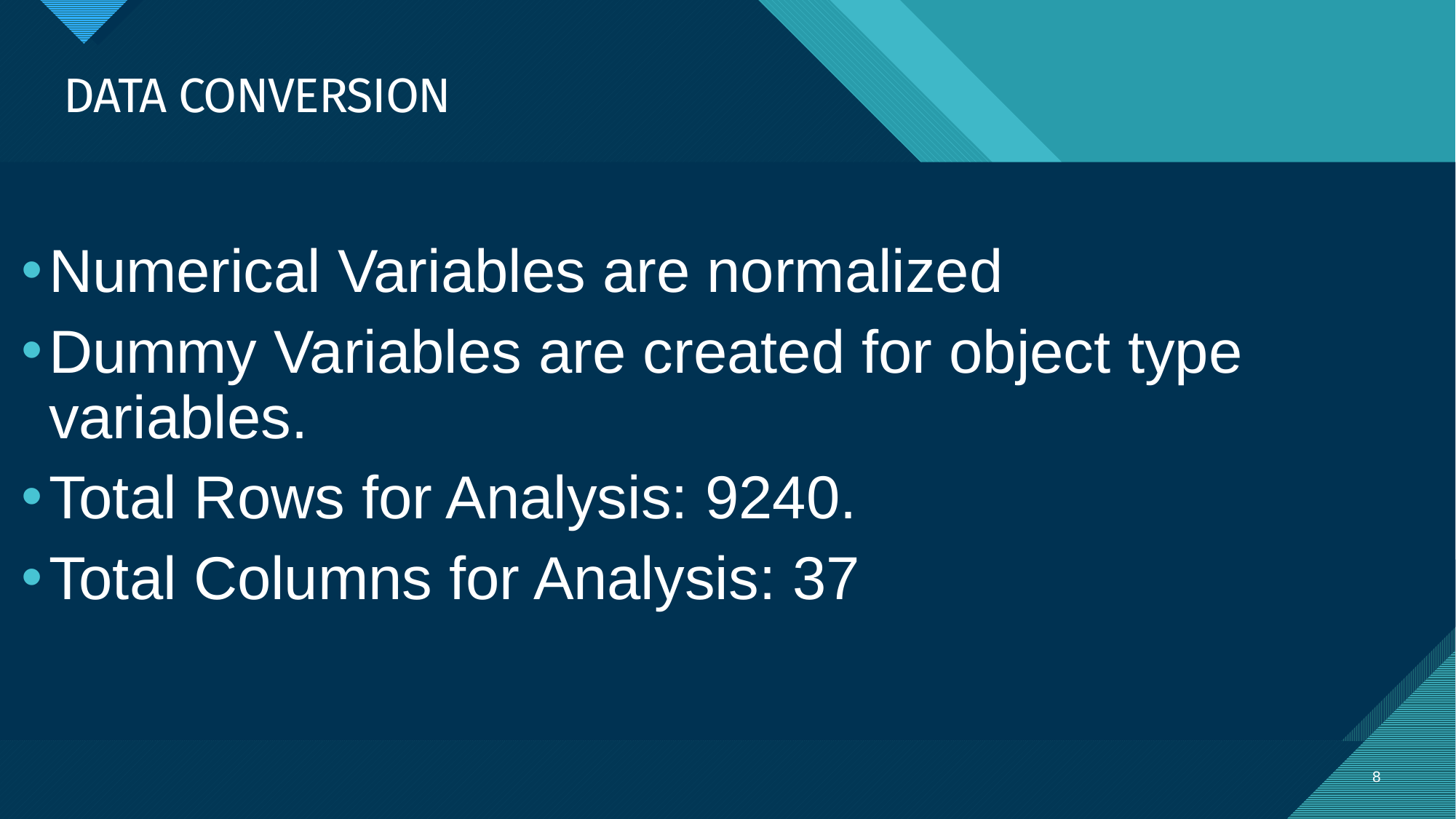

# DATA CONVERSION
Numerical Variables are normalized
Dummy Variables are created for object type variables.
Total Rows for Analysis: 9240.
Total Columns for Analysis: 37
8